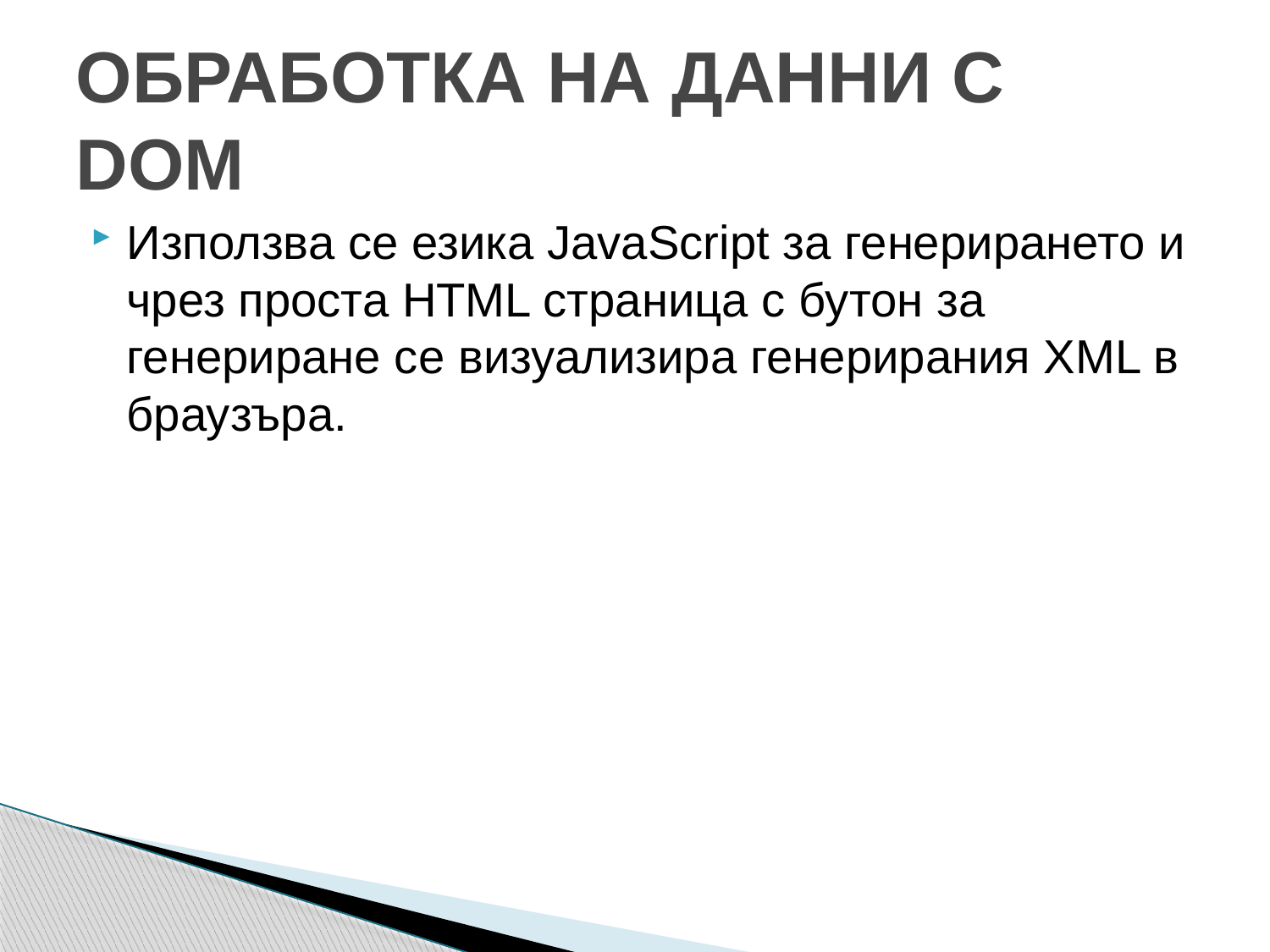

# ОБРАБОТКА НА ДАННИ С DOM
Използва се езика JavaScript за генерирането и чрез проста HTML страница с бутон за генериране се визуализира генерирания XML в браузъра.